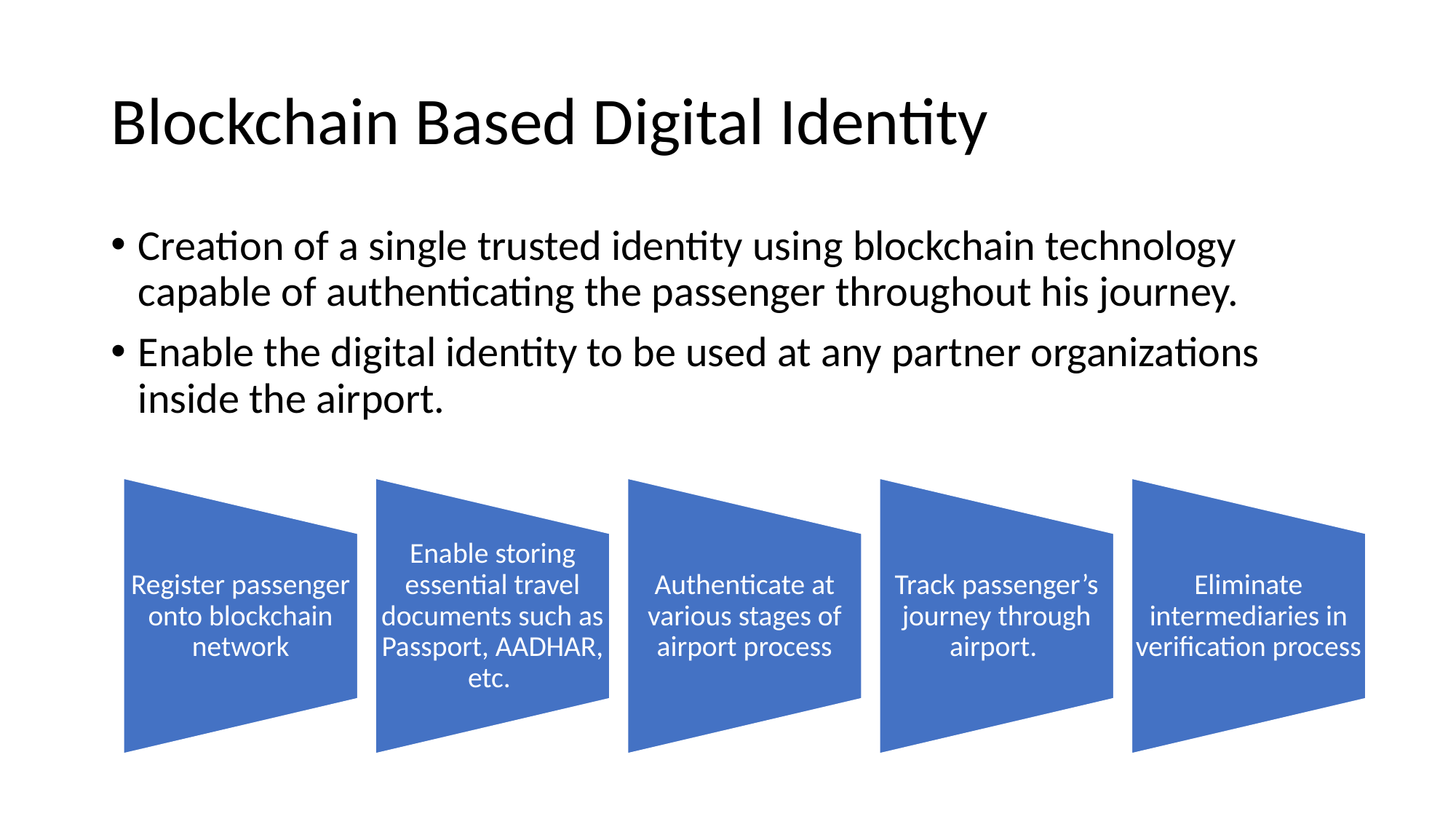

# Blockchain Based Digital Identity
Creation of a single trusted identity using blockchain technology capable of authenticating the passenger throughout his journey.
Enable the digital identity to be used at any partner organizations inside the airport.
Register passenger onto blockchain network
Enable storing essential travel documents such as Passport, AADHAR, etc.
Authenticate at various stages of airport process
Track passenger’s journey through airport.
Eliminate intermediaries in verification process